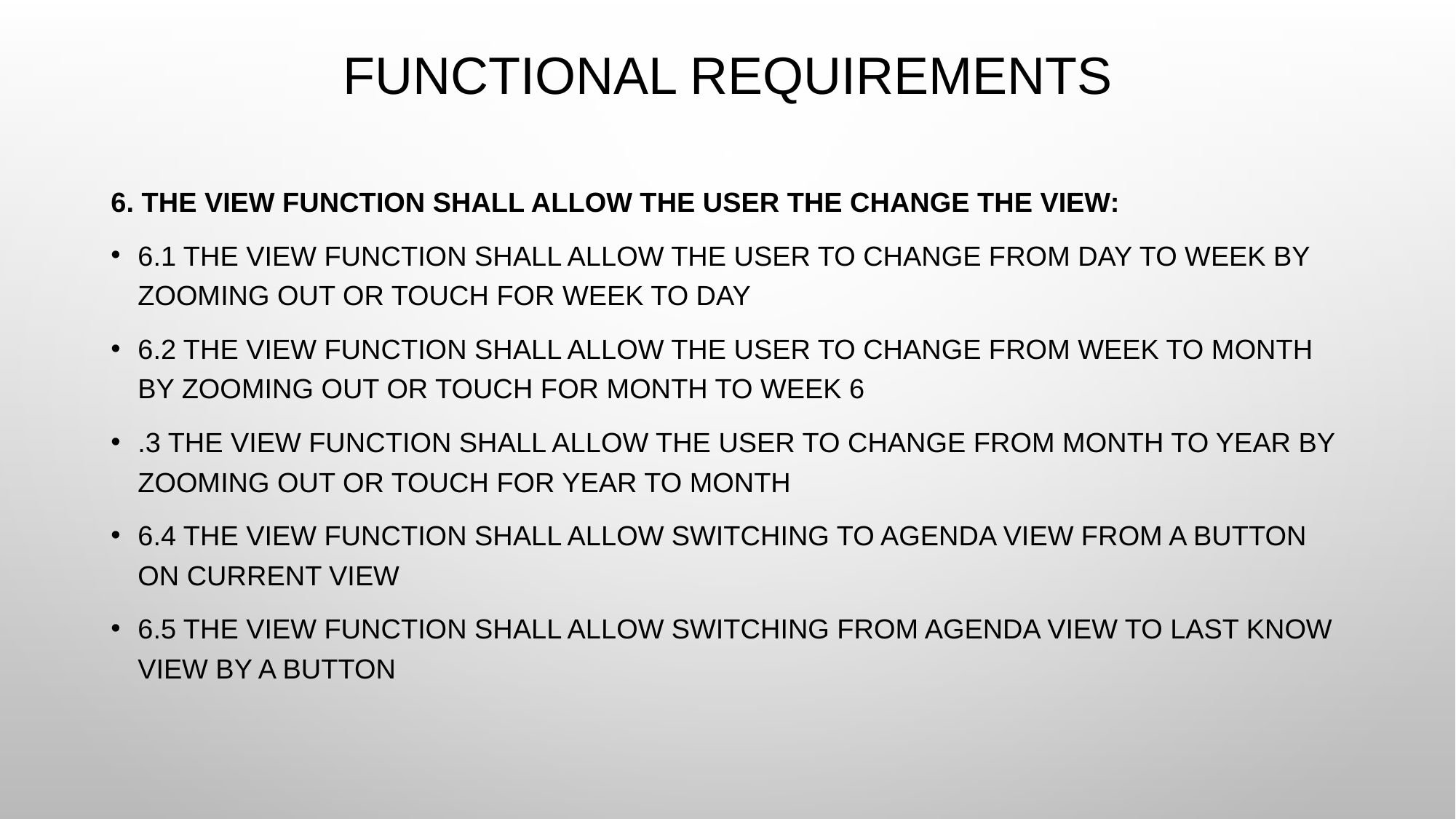

# Functional Requirements
6. The View function shall allow the user the change the view:
6.1 The view function shall allow the user to change from day to week by zooming out or touch for week to day
6.2 The view function shall allow the user to change from week to month by zooming out or touch for month to week 6
.3 The view function shall allow the user to change from month to year by zooming out or touch for year to month
6.4 The view function shall allow switching to agenda view from a button on current view
6.5 The view function shall allow switching from agenda view to last know view by a button